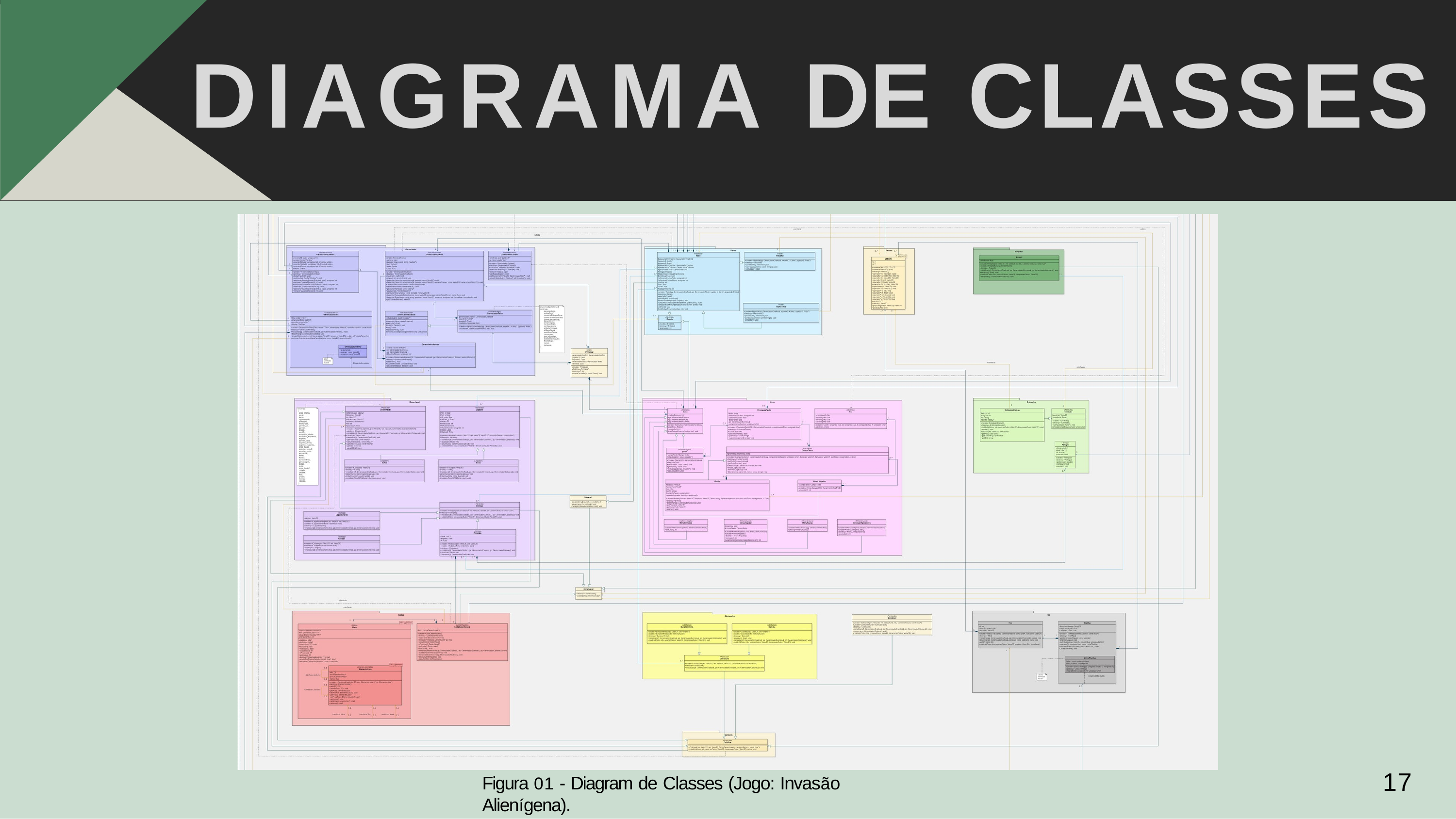

# DIAGRAMA DE CLASSES

17
Figura 01 - Diagram de Classes (Jogo: Invasão Alienígena).